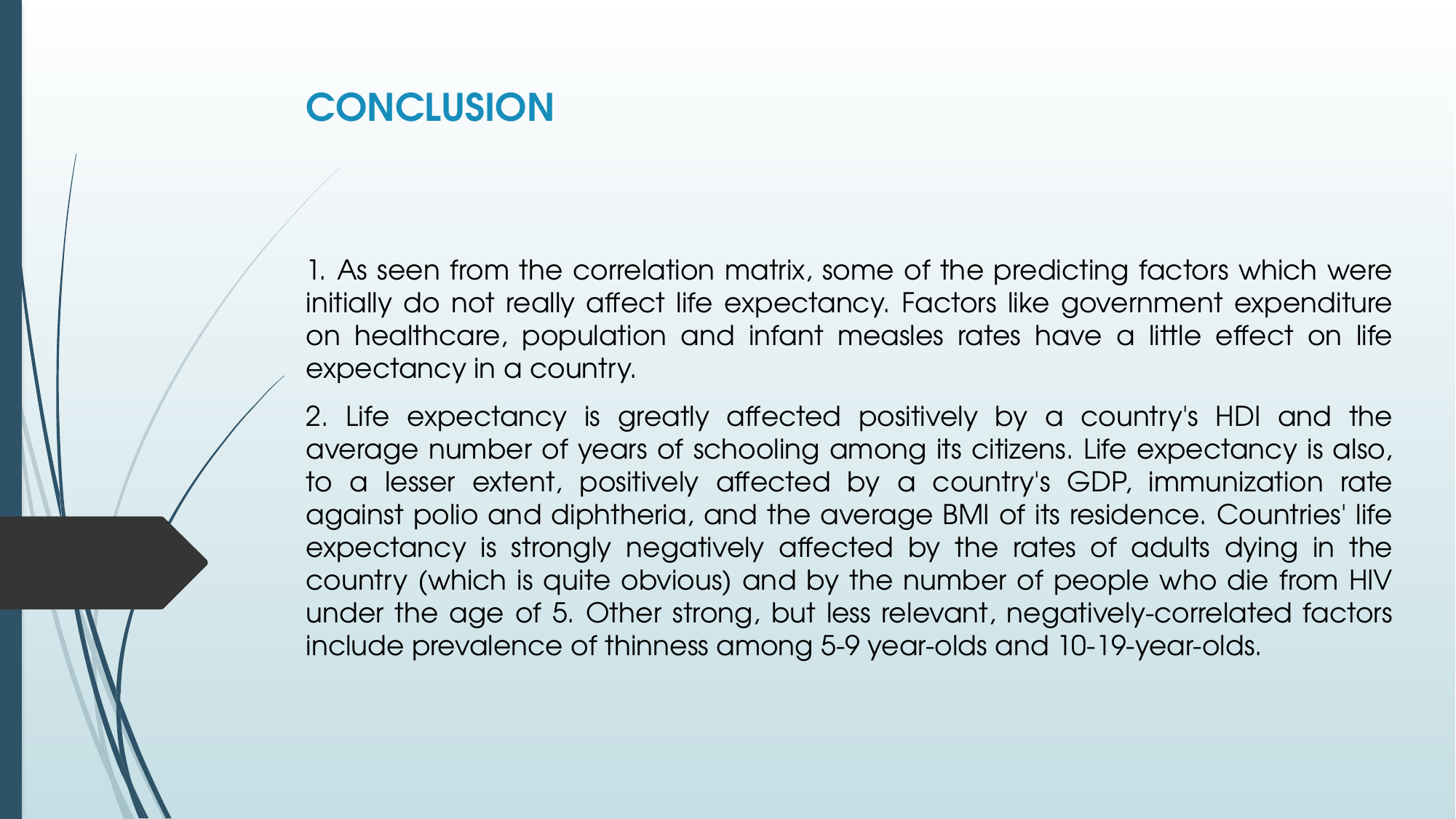

# CONCLUSION
1. As seen from the correlation matrix, some of the predicting factors which were initially do not really affect life expectancy. Factors like government expenditure on healthcare, population and infant measles rates have a little effect on life expectancy in a country.
2. Life expectancy is greatly affected positively by a country's HDI and the average number of years of schooling among its citizens. Life expectancy is also, to a lesser extent, positively affected by a country's GDP, immunization rate against polio and diphtheria, and the average BMI of its residence. Countries' life expectancy is strongly negatively affected by the rates of adults dying in the country (which is quite obvious) and by the number of people who die from HIV under the age of 5. Other strong, but less relevant, negatively-correlated factors include prevalence of thinness among 5-9 year-olds and 10-19-year-olds.